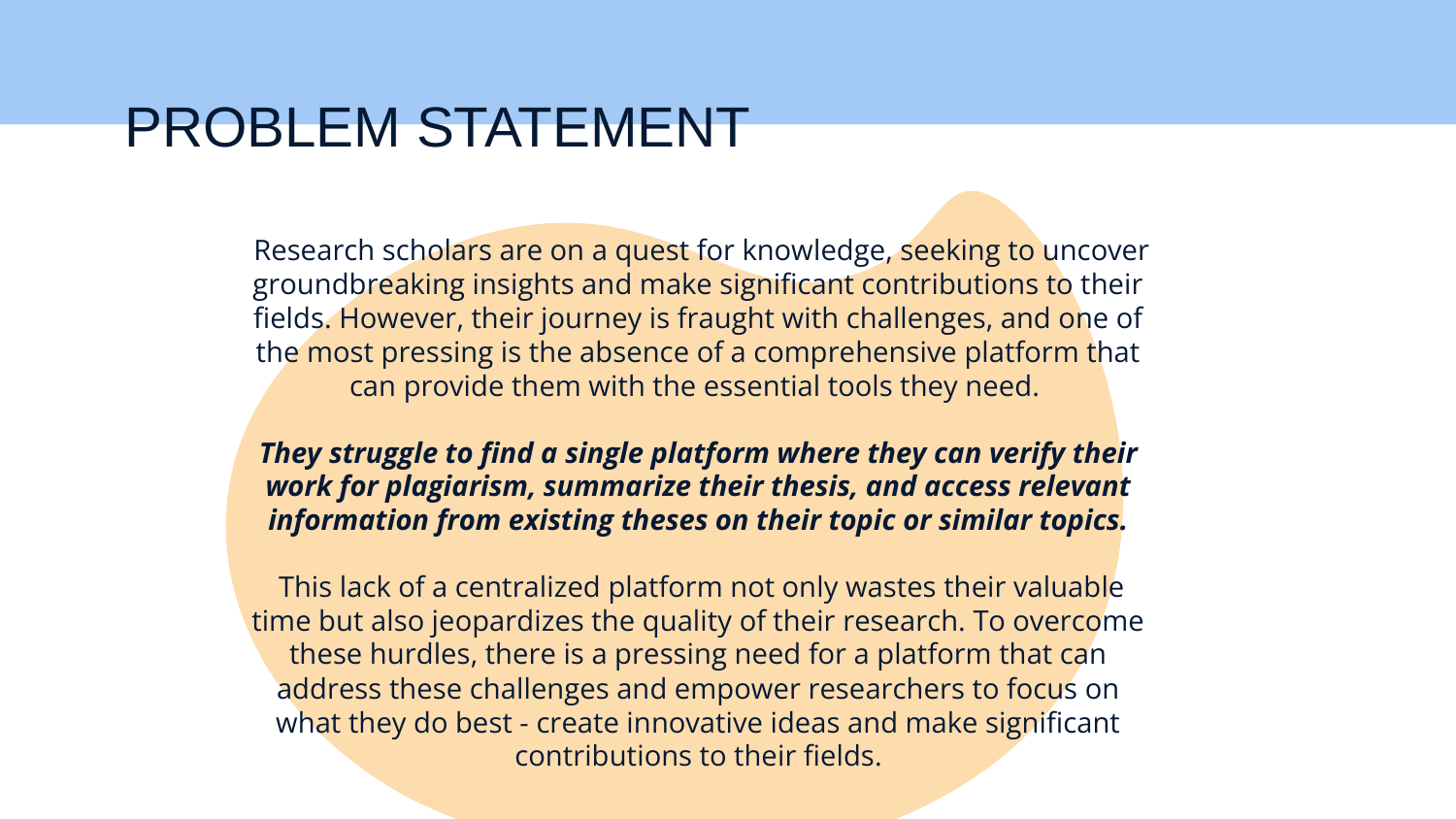

# PROBLEM STATEMENT

 Research scholars are on a quest for knowledge, seeking to uncover groundbreaking insights and make significant contributions to their fields. However, their journey is fraught with challenges, and one of the most pressing is the absence of a comprehensive platform that can provide them with the essential tools they need.
They struggle to find a single platform where they can verify their work for plagiarism, summarize their thesis, and access relevant information from existing theses on their topic or similar topics.
 This lack of a centralized platform not only wastes their valuable time but also jeopardizes the quality of their research. To overcome these hurdles, there is a pressing need for a platform that can address these challenges and empower researchers to focus on what they do best - create innovative ideas and make significant contributions to their fields.